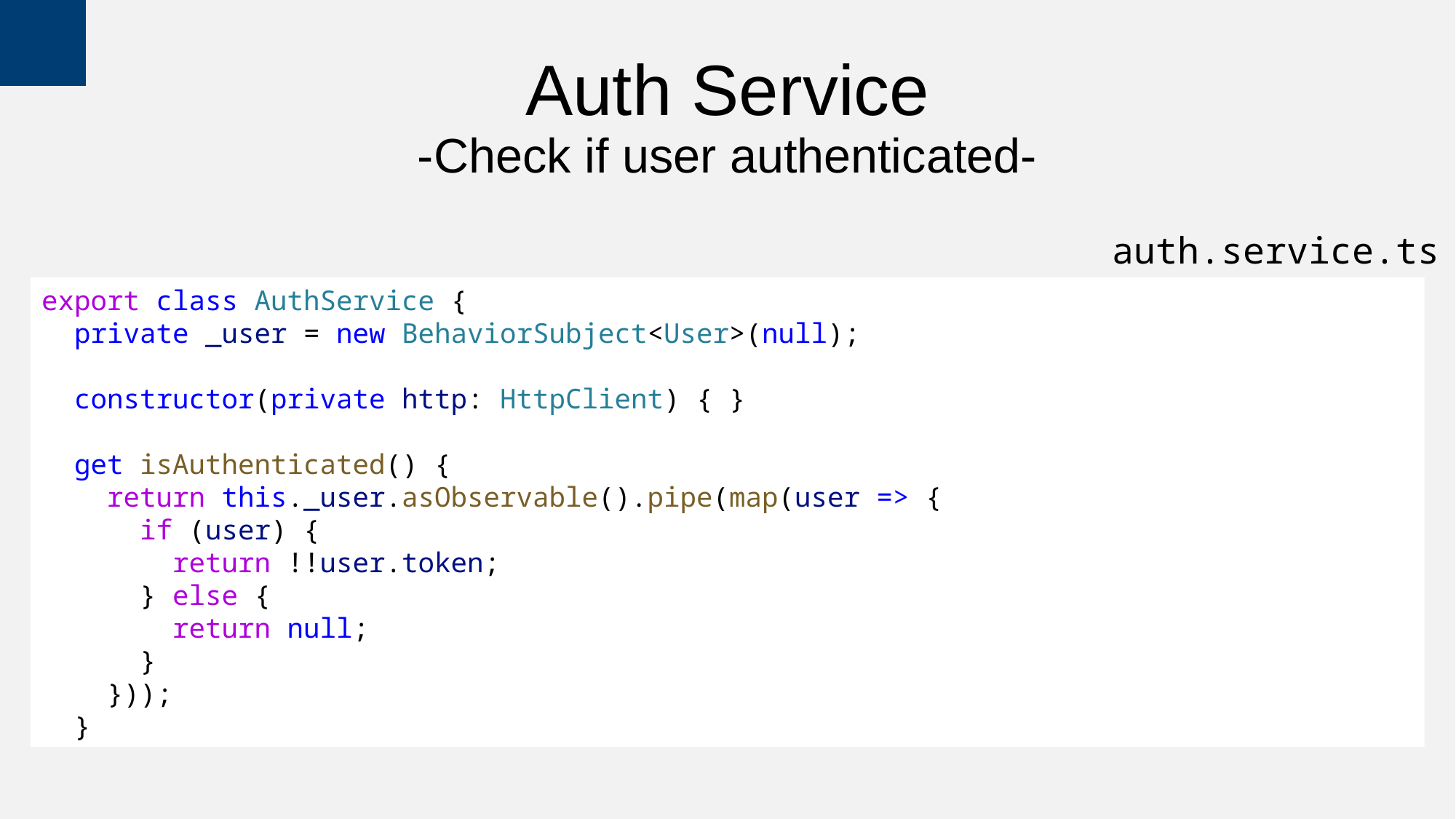

# Auth Service -Check if user authenticated-

auth.service.ts
export class AuthService {
  private _user = new BehaviorSubject<User>(null);
  constructor(private http: HttpClient) { }
  get isAuthenticated() {
    return this._user.asObservable().pipe(map(user => {
      if (user) {
        return !!user.token;
      } else {
        return null;
      }
    }));
  }